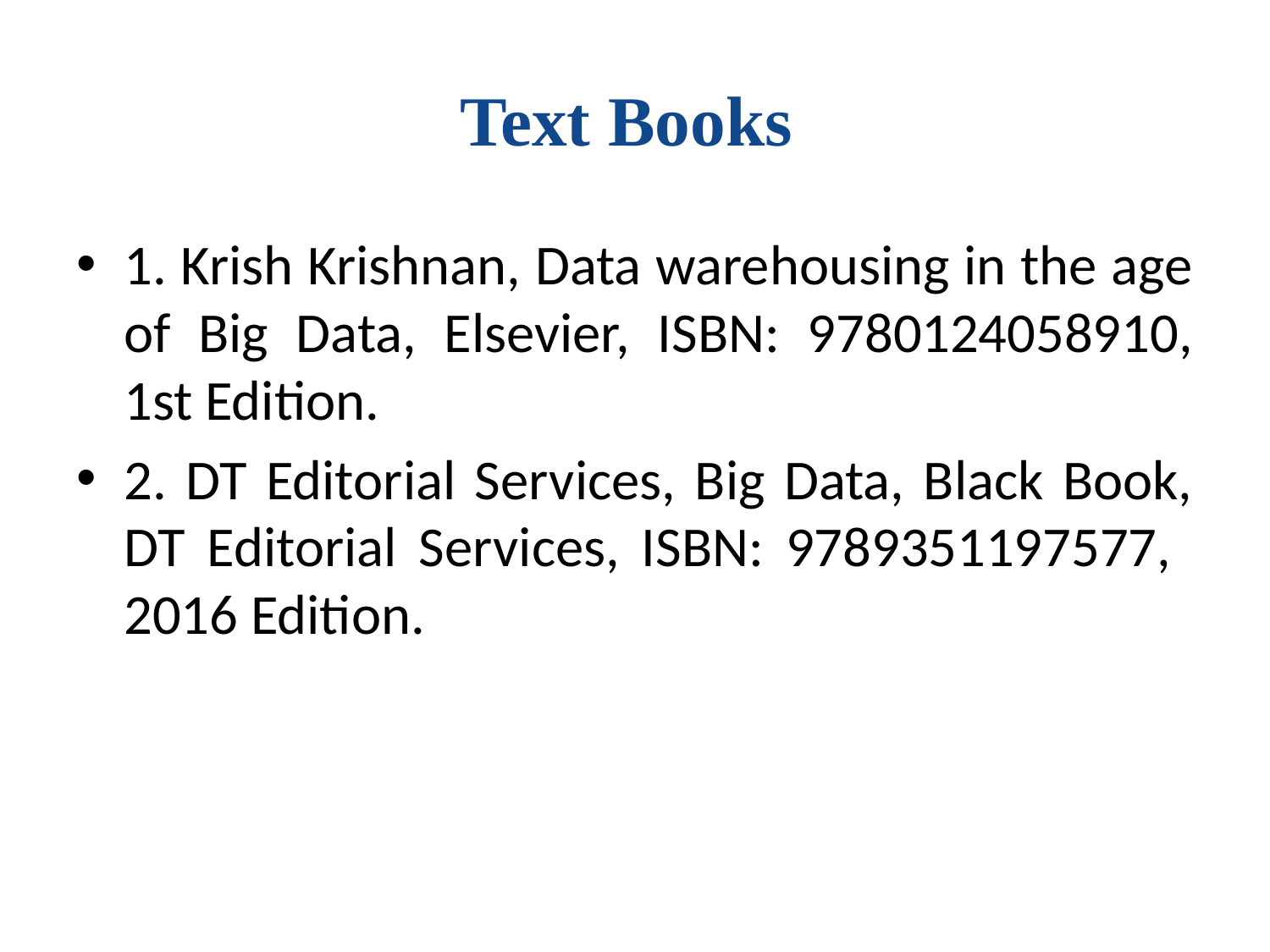

# Text Books
1. Krish Krishnan, Data warehousing in the age of Big Data, Elsevier, ISBN: 9780124058910, 1st Edition.
2. DT Editorial Services, Big Data, Black Book, DT Editorial Services, ISBN: 9789351197577,  2016 Edition.